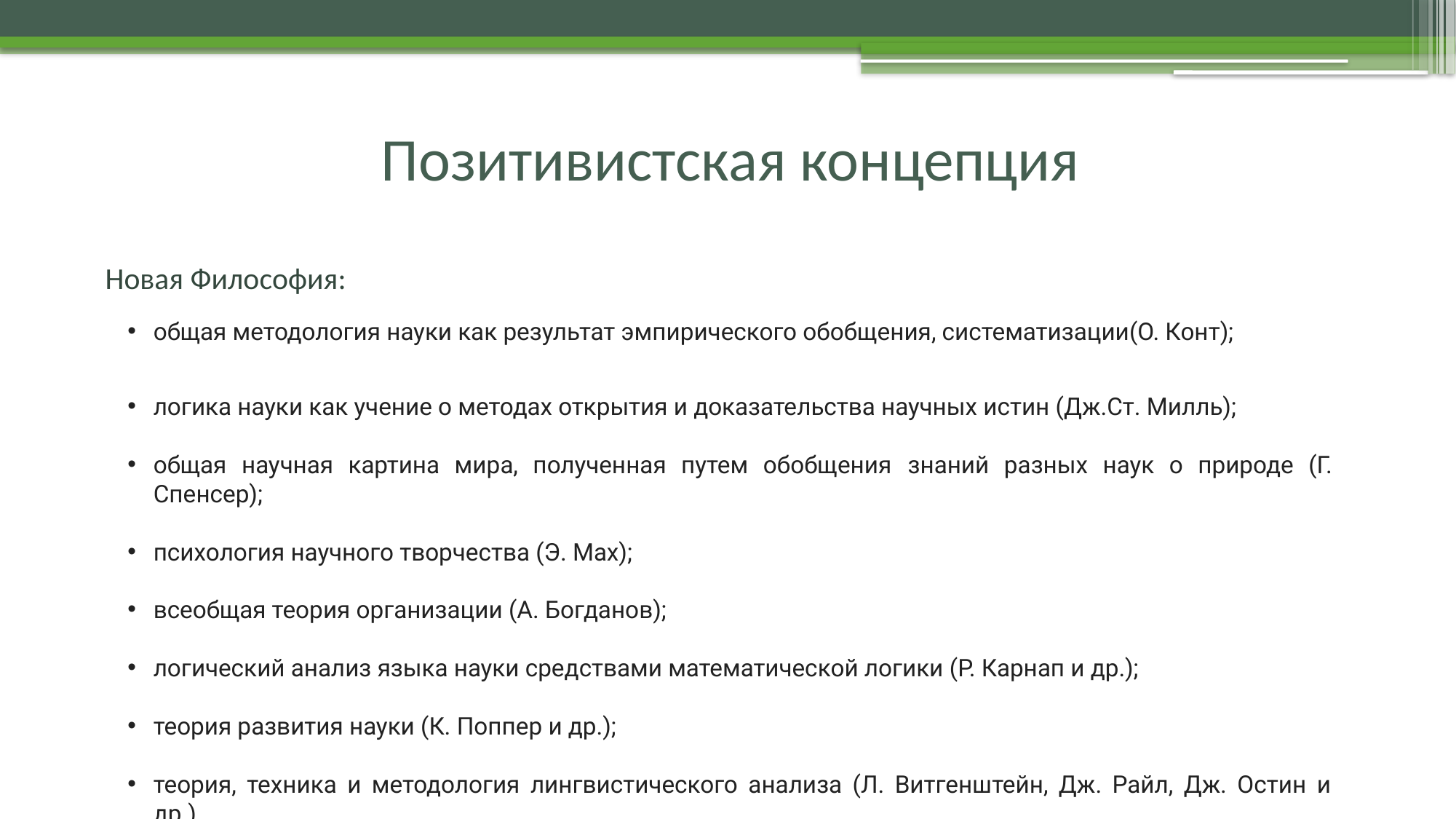

Позитивистская концепция
Новая Философия:
общая методология науки как результат эмпирического обобщения, систематизации(О. Конт);

логика науки как учение о методах открытия и доказательства научных истин (Дж.Ст. Милль);

общая научная картина мира, полученная путем обобщения знаний разных наук о природе (Г. Спенсер);

психология научного творчества (Э. Мах);

всеобщая теория организации (А. Богданов);

логический анализ языка науки средствами математической логики (Р. Карнап и др.);

теория развития науки (К. Поппер и др.);

теория, техника и методология лингвистического анализа (Л. Витгенштейн, Дж. Райл, Дж. Остин и др.).